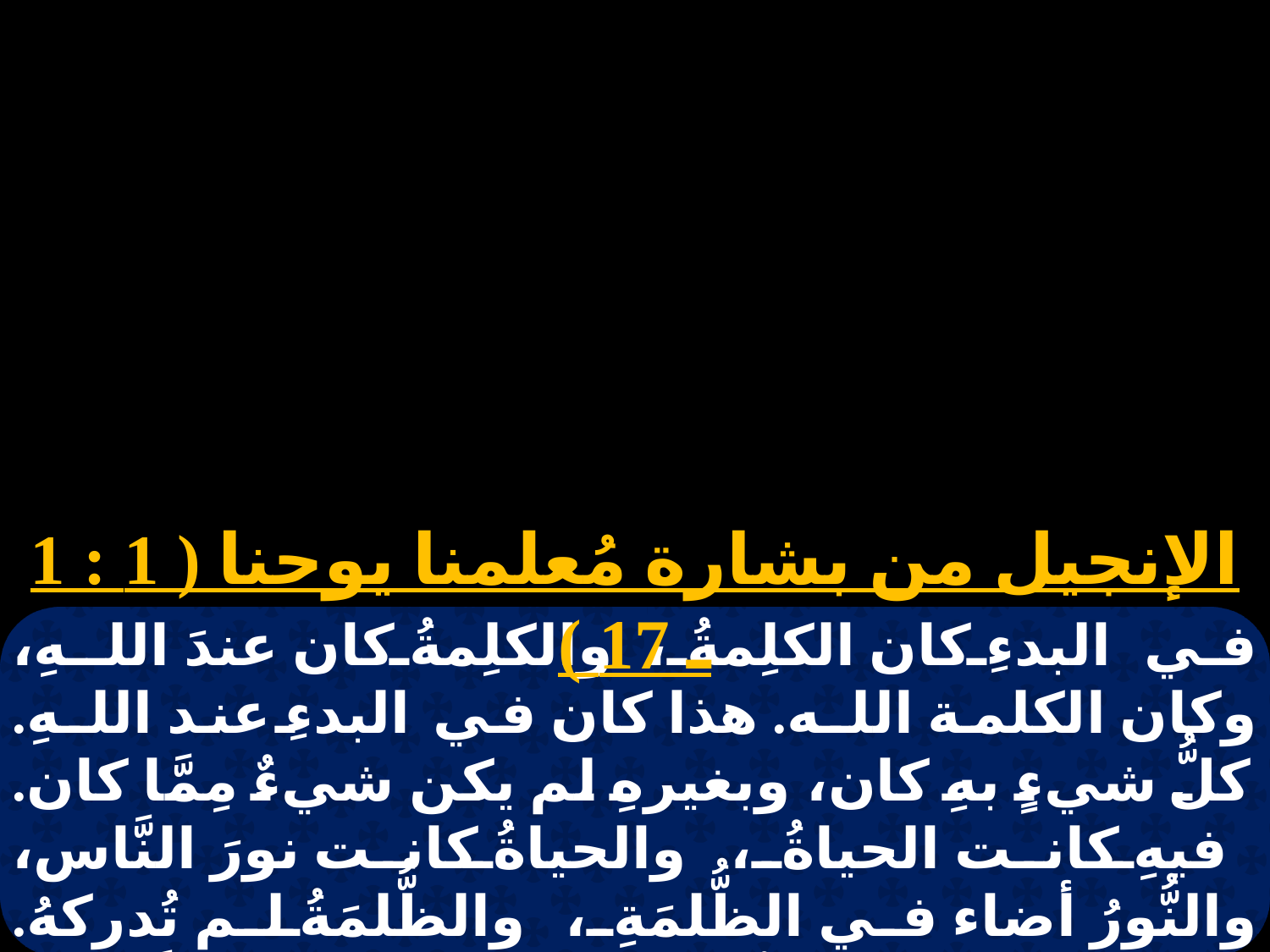

الإنجيل من بشارة مُعلمنا يوحنا ( 1 : 1 ـ 17 )
في البدءِ كان الكلِمةُ، والكلِمةُ كان عندَ اللـهِ، وكان الكلمة اللـه. هذا كان في البدءِ عند اللـهِ. كلُّ شيءٍ بهِ كان، وبغيرهِ لم يكن شيءٌ مِمَّا كان. فيهِ كانت الحياةُ، والحياةُ كانت نورَ النَّاس، والنُّورُ أضاء في الظُّلمَةِ، والظُّلمَةُ لم تُدركهُ. كان إنسانٌ مُرسلٌ من اللـهِ اسمُهُ يوحنَّا. هذا جاء للشَّهادةِ ليشهدَ للنُّور، لكي يُؤمنَ الكلُّ بواسِطتِهِ.